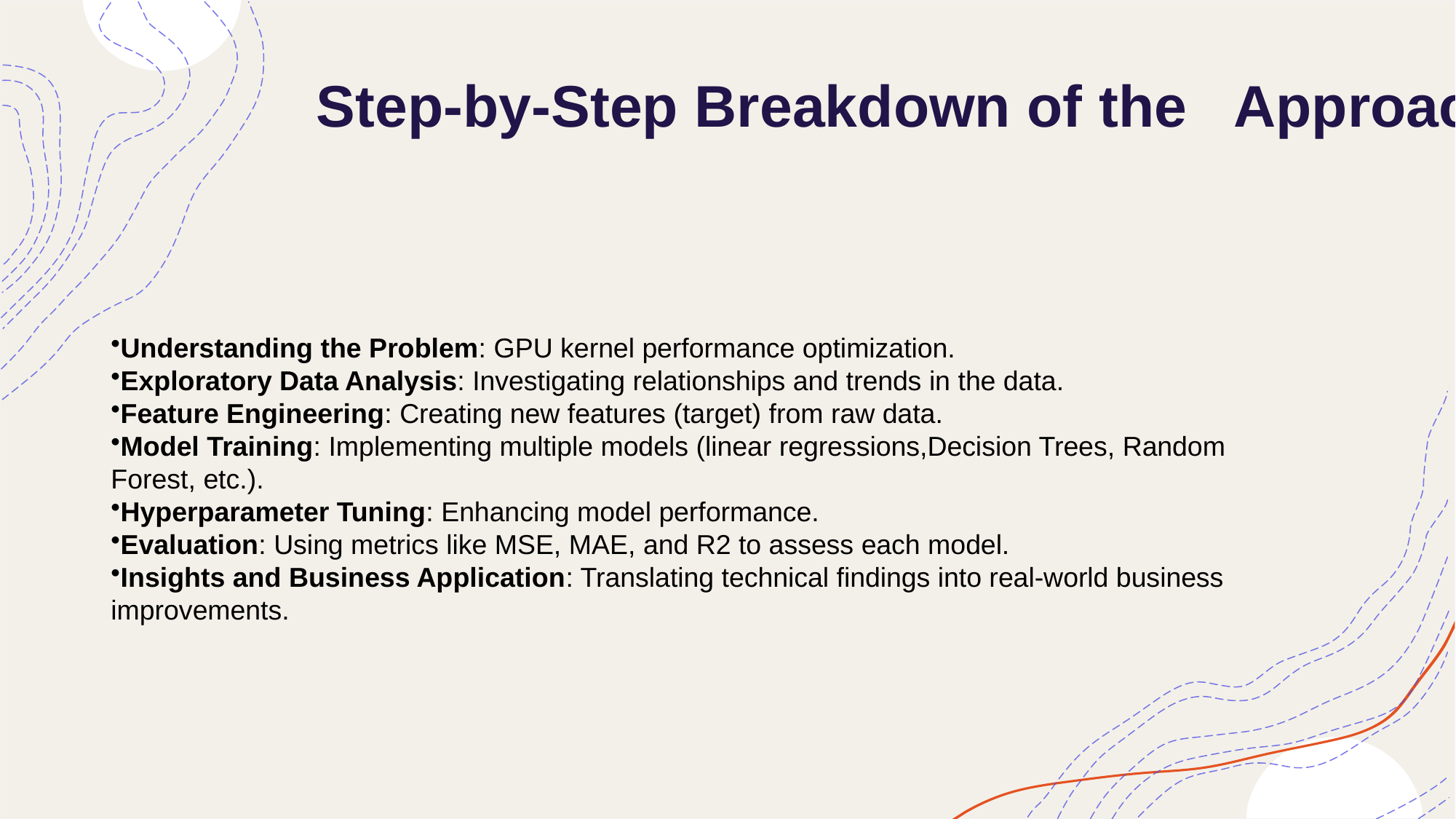

# Step-by-Step Breakdown of the   Approach:
Understanding the Problem: GPU kernel performance optimization.
Exploratory Data Analysis: Investigating relationships and trends in the data.
Feature Engineering: Creating new features (target) from raw data.
Model Training: Implementing multiple models (linear regressions,Decision Trees, Random Forest, etc.).
Hyperparameter Tuning: Enhancing model performance.
Evaluation: Using metrics like MSE, MAE, and R2 to assess each model.
Insights and Business Application: Translating technical findings into real-world business improvements.